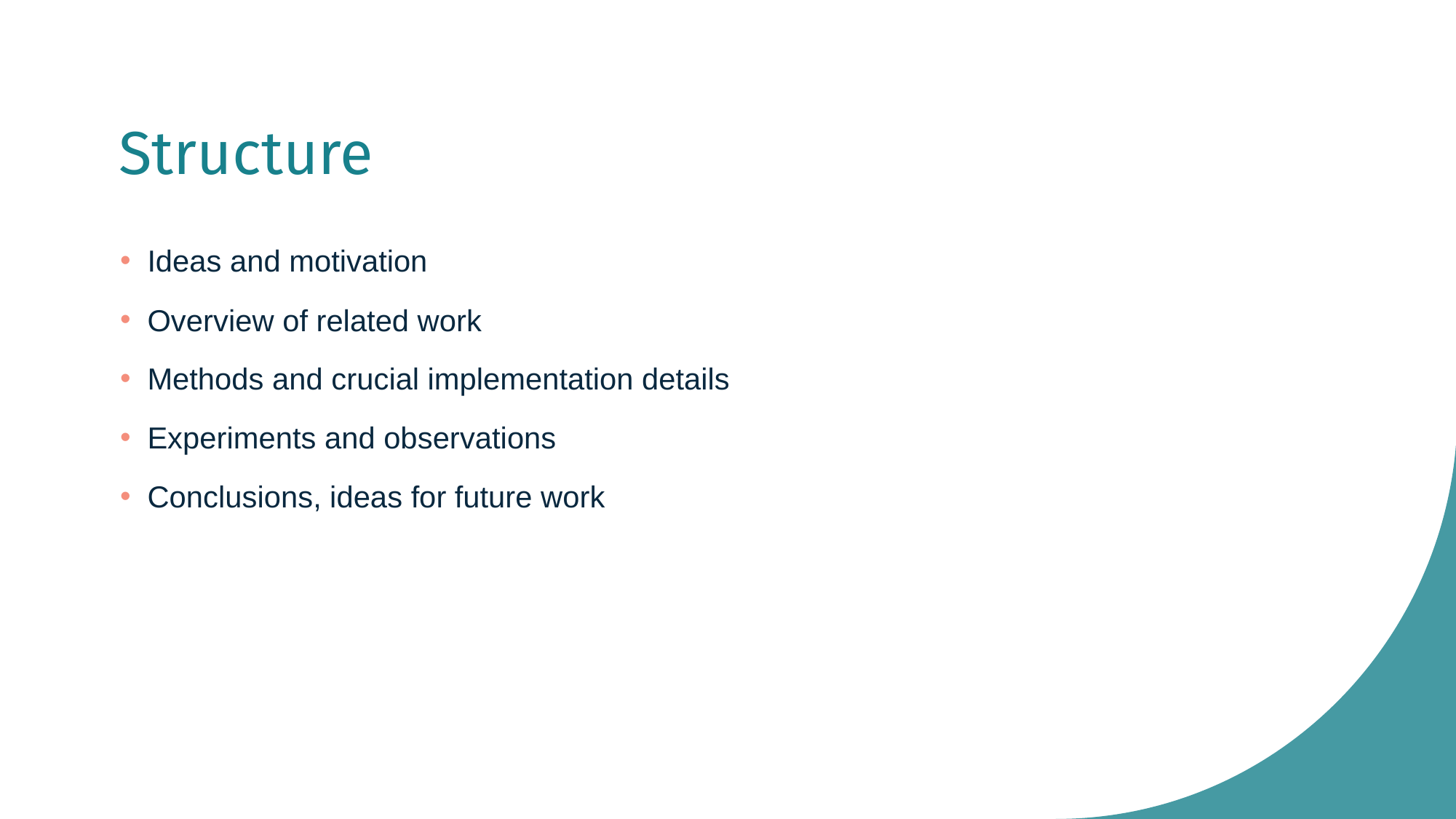

# Structure
Ideas and motivation
Overview of related work
Methods and crucial implementation details
Experiments and observations
Conclusions, ideas for future work